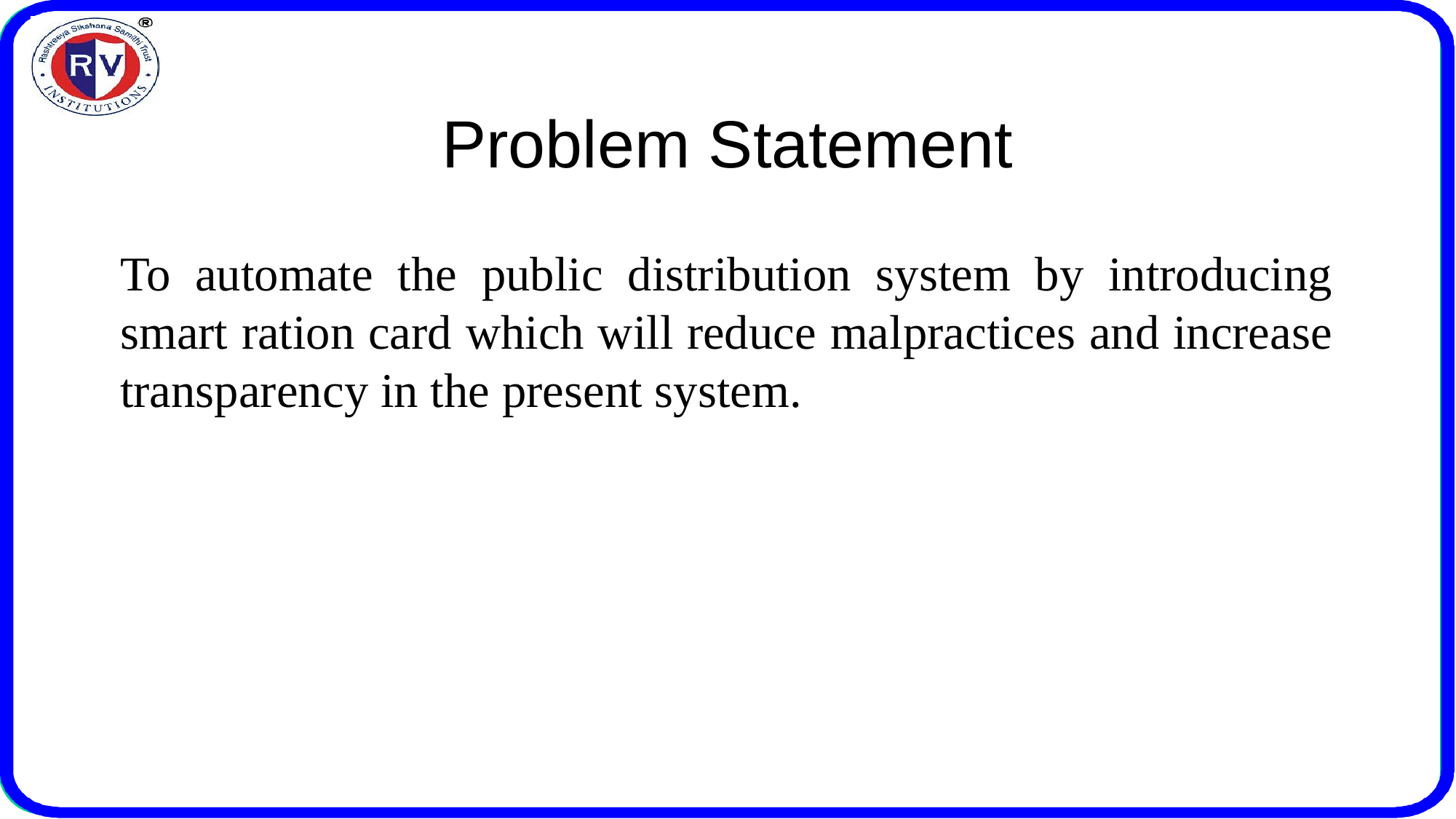

# Problem Statement
To automate the public distribution system by introducing smart ration card which will reduce malpractices and increase transparency in the present system.